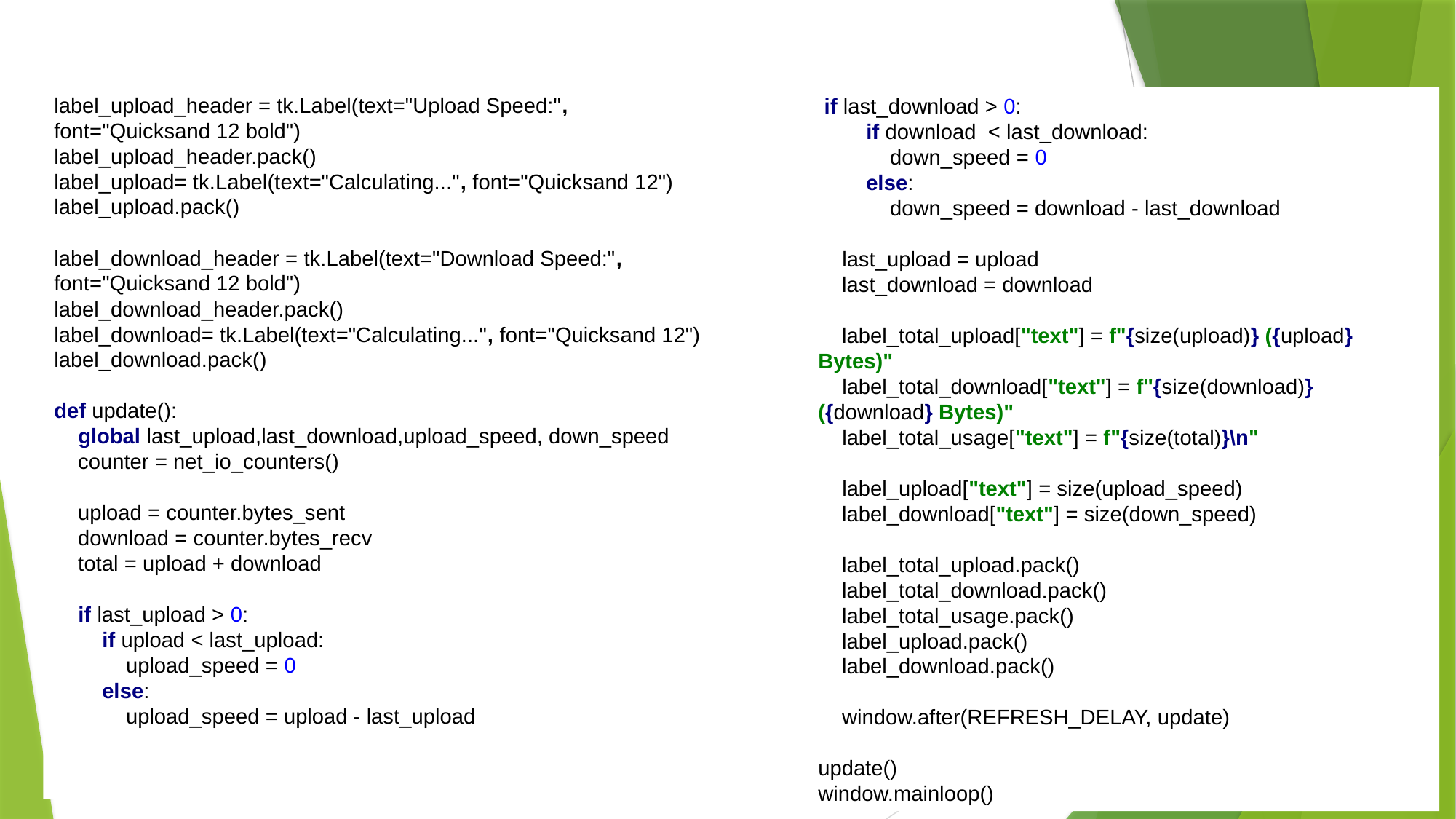

if last_download > 0:
        if download  < last_download:
            down_speed = 0
        else:
            down_speed = download - last_download
    last_upload = upload
    last_download = download
    label_total_upload["text"] = f"{size(upload)} ({upload} Bytes)"
    label_total_download["text"] = f"{size(download)} ({download} Bytes)"
    label_total_usage["text"] = f"{size(total)}\n"
    label_upload["text"] = size(upload_speed)
    label_download["text"] = size(down_speed)
    label_total_upload.pack()
    label_total_download.pack()
    label_total_usage.pack()
    label_upload.pack()
    label_download.pack()
    window.after(REFRESH_DELAY, update)
update()
window.mainloop()
label_upload_header = tk.Label(text="Upload Speed:", font="Quicksand 12 bold")
label_upload_header.pack()
label_upload= tk.Label(text="Calculating...", font="Quicksand 12")
label_upload.pack()
label_download_header = tk.Label(text="Download Speed:", font="Quicksand 12 bold")
label_download_header.pack()
label_download= tk.Label(text="Calculating...", font="Quicksand 12")
label_download.pack()

def update():
    global last_upload,last_download,upload_speed, down_speed
    counter = net_io_counters()
    upload = counter.bytes_sent
    download = counter.bytes_recv
    total = upload + download
    if last_upload > 0:
        if upload < last_upload:
            upload_speed = 0
        else:
            upload_speed = upload - last_upload